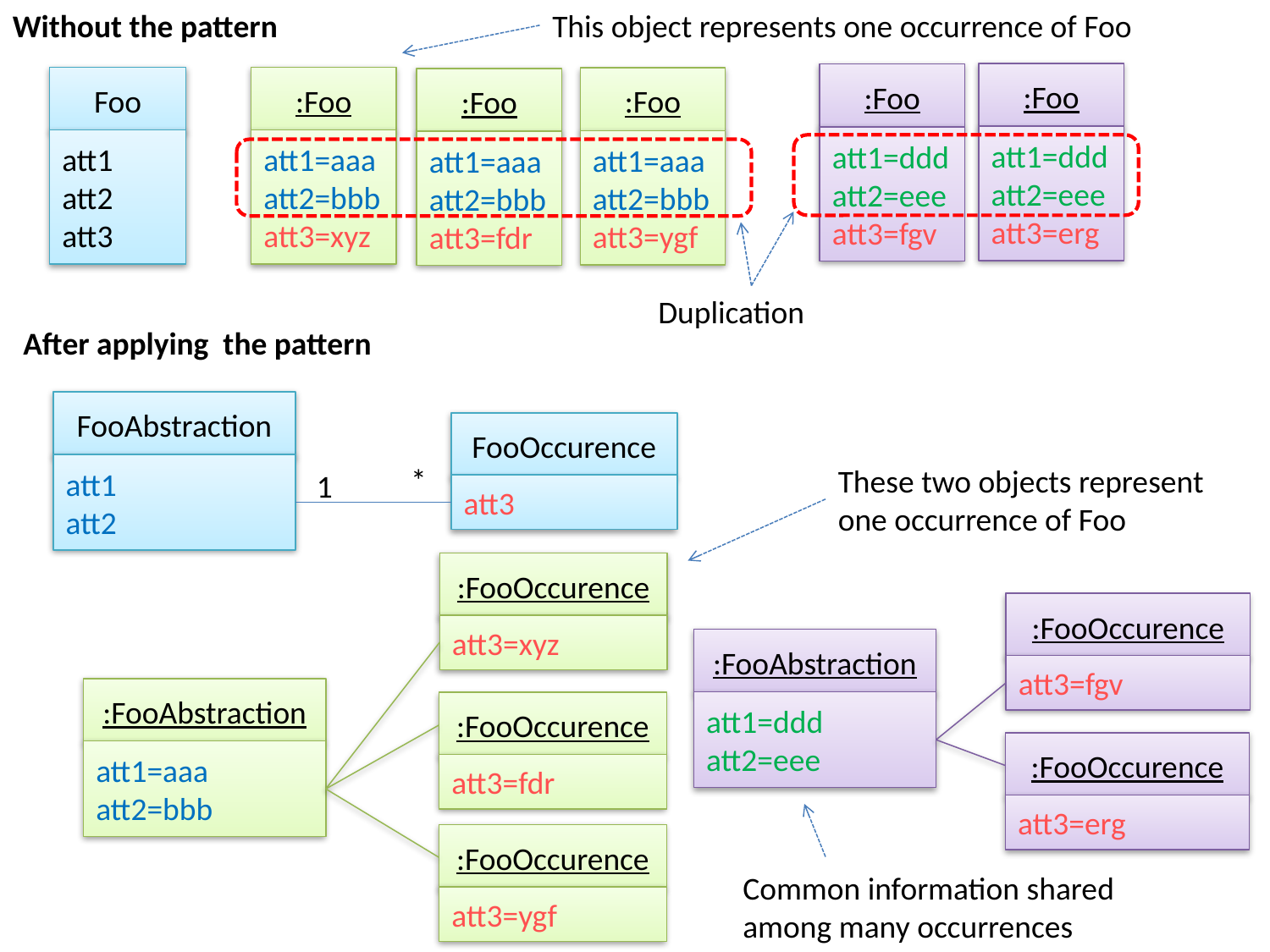

Without the pattern
This object represents one occurrence of Foo
:Foo
:Foo
Foo
:Foo
:Foo
:Foo
att1=ddd
att2=eee
att3=erg
att1=ddd
att2=eee
att3=fgv
att1
att2
att3
att1=aaa
att2=bbb
att3=xyz
att1=aaa
att2=bbb
att3=ygf
att1=aaa
att2=bbb
att3=fdr

Duplication
After applying  the pattern
FooAbstraction
FooOccurence
*
att1
att2
These two objects represent one occurrence of Foo
1
att3
:FooOccurence
:FooOccurence
att3=xyz
:FooAbstraction
att3=fgv
:FooAbstraction
att1=ddd
att2=eee
:FooOccurence
:FooOccurence
att1=aaa
att2=bbb
att3=fdr
att3=erg
:FooOccurence
Common information shared among many occurrences
att3=ygf